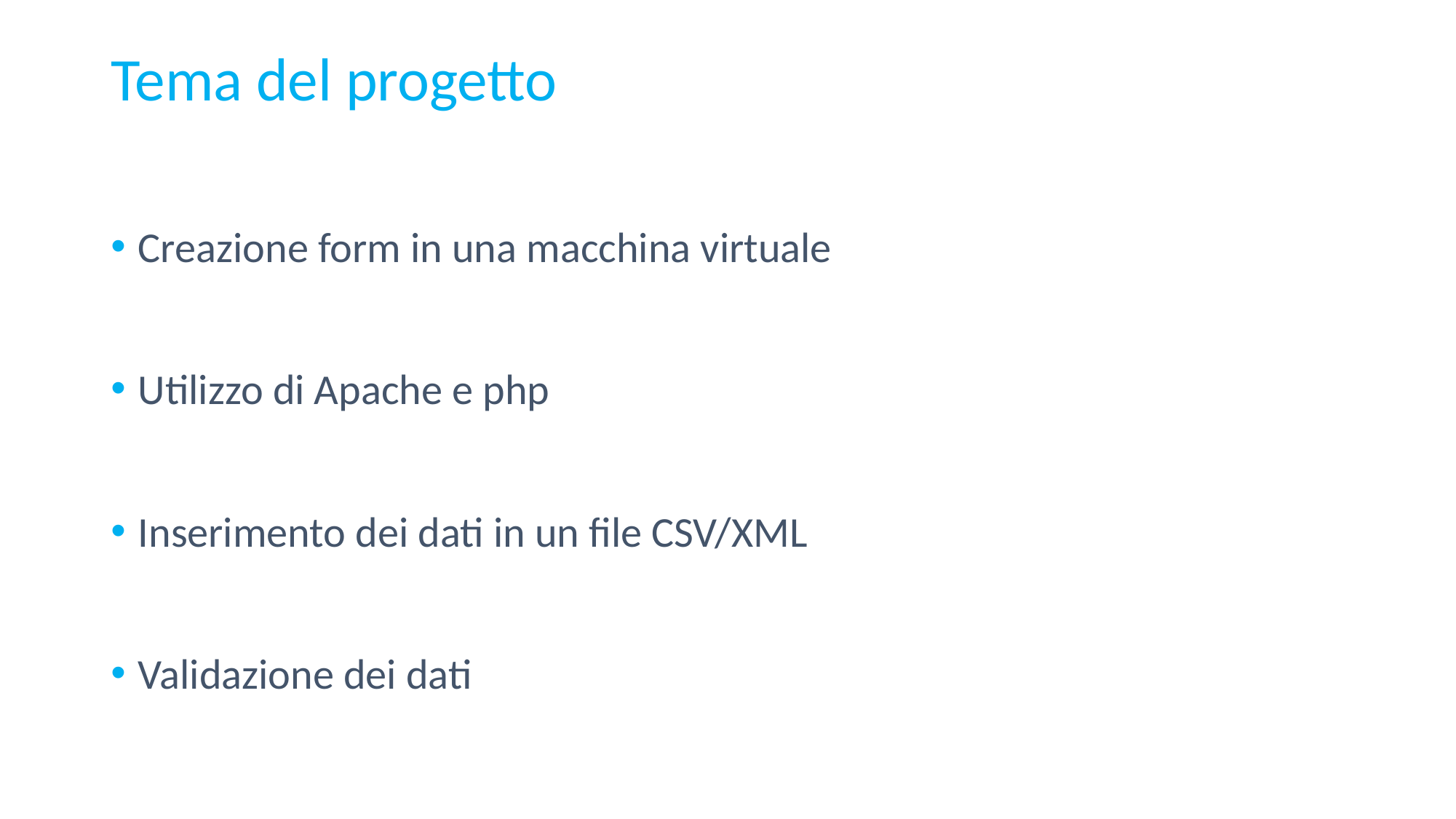

# Tema del progetto
Creazione form in una macchina virtuale
Utilizzo di Apache e php
Inserimento dei dati in un file CSV/XML
Validazione dei dati